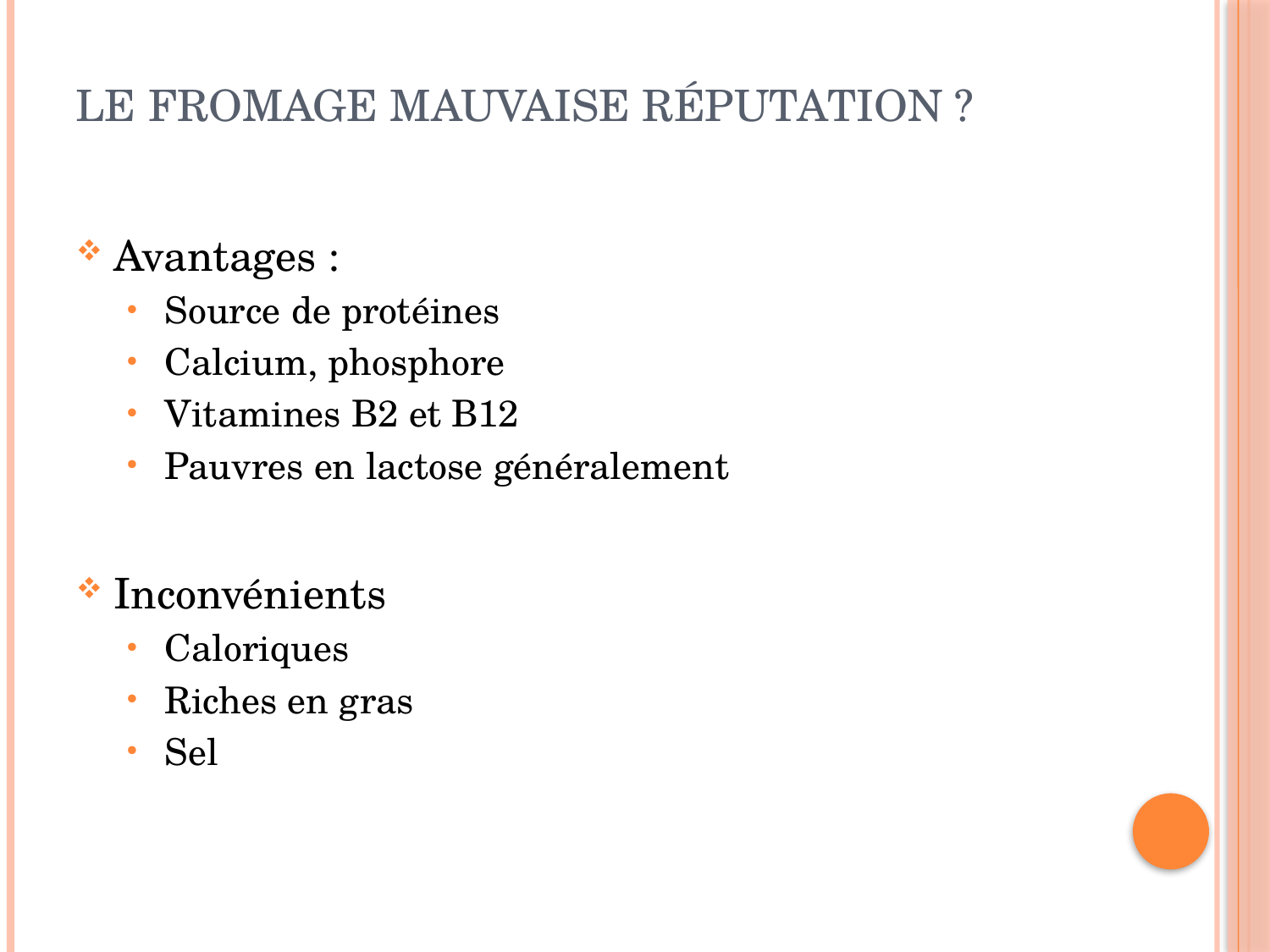

# Le fromage mauvaise réputation ?
Avantages :
Source de protéines
Calcium, phosphore
Vitamines B2 et B12
Pauvres en lactose généralement

Inconvénients
Caloriques
Riches en gras
Sel